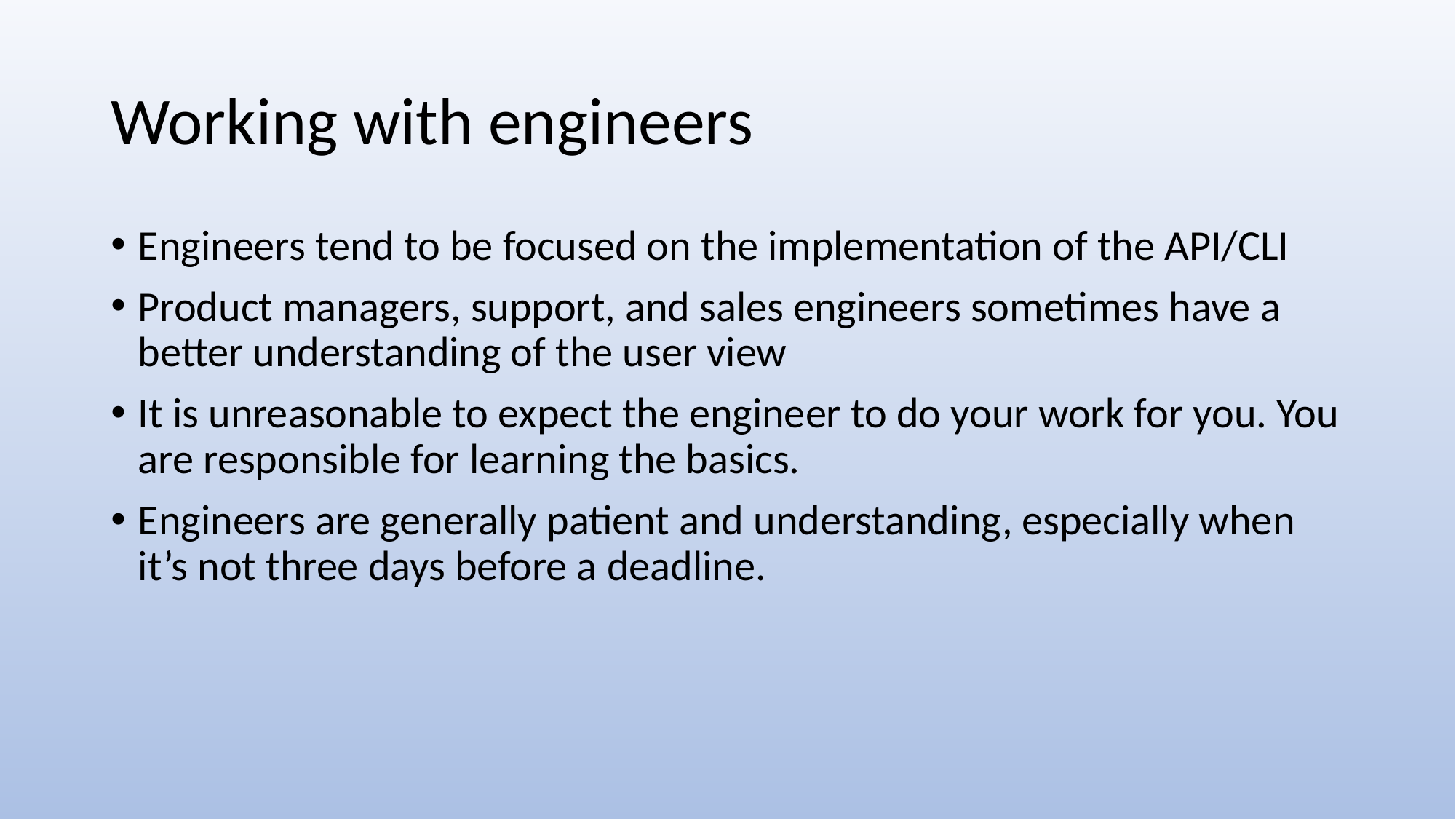

# Working with engineers
Engineers tend to be focused on the implementation of the API/CLI
Product managers, support, and sales engineers sometimes have a better understanding of the user view
It is unreasonable to expect the engineer to do your work for you. You are responsible for learning the basics.
Engineers are generally patient and understanding, especially when it’s not three days before a deadline.